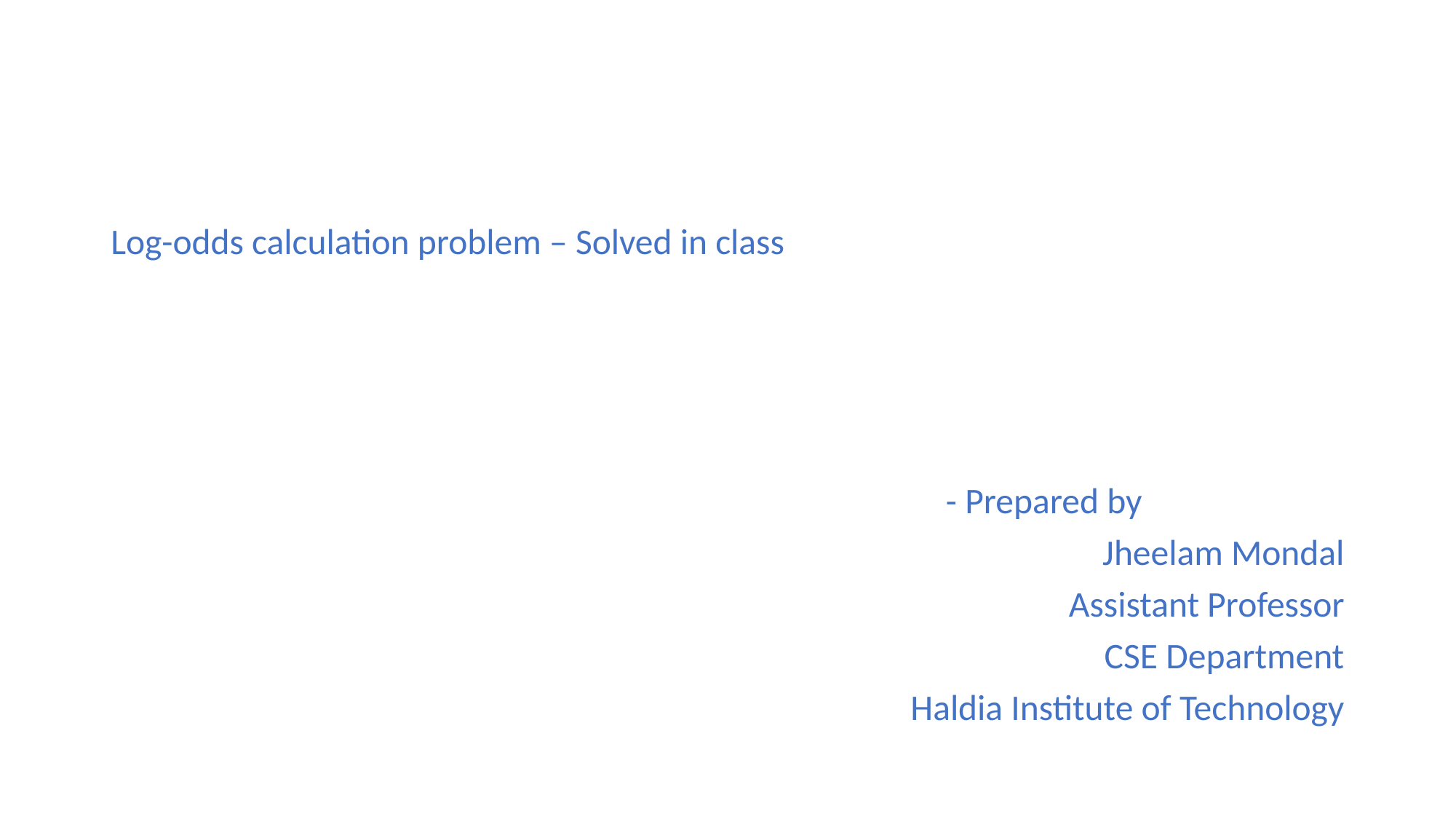

Log-odds calculation problem – Solved in class

									- Prepared by
								Jheelam Mondal
Assistant Professor
CSE Department
Haldia Institute of Technology